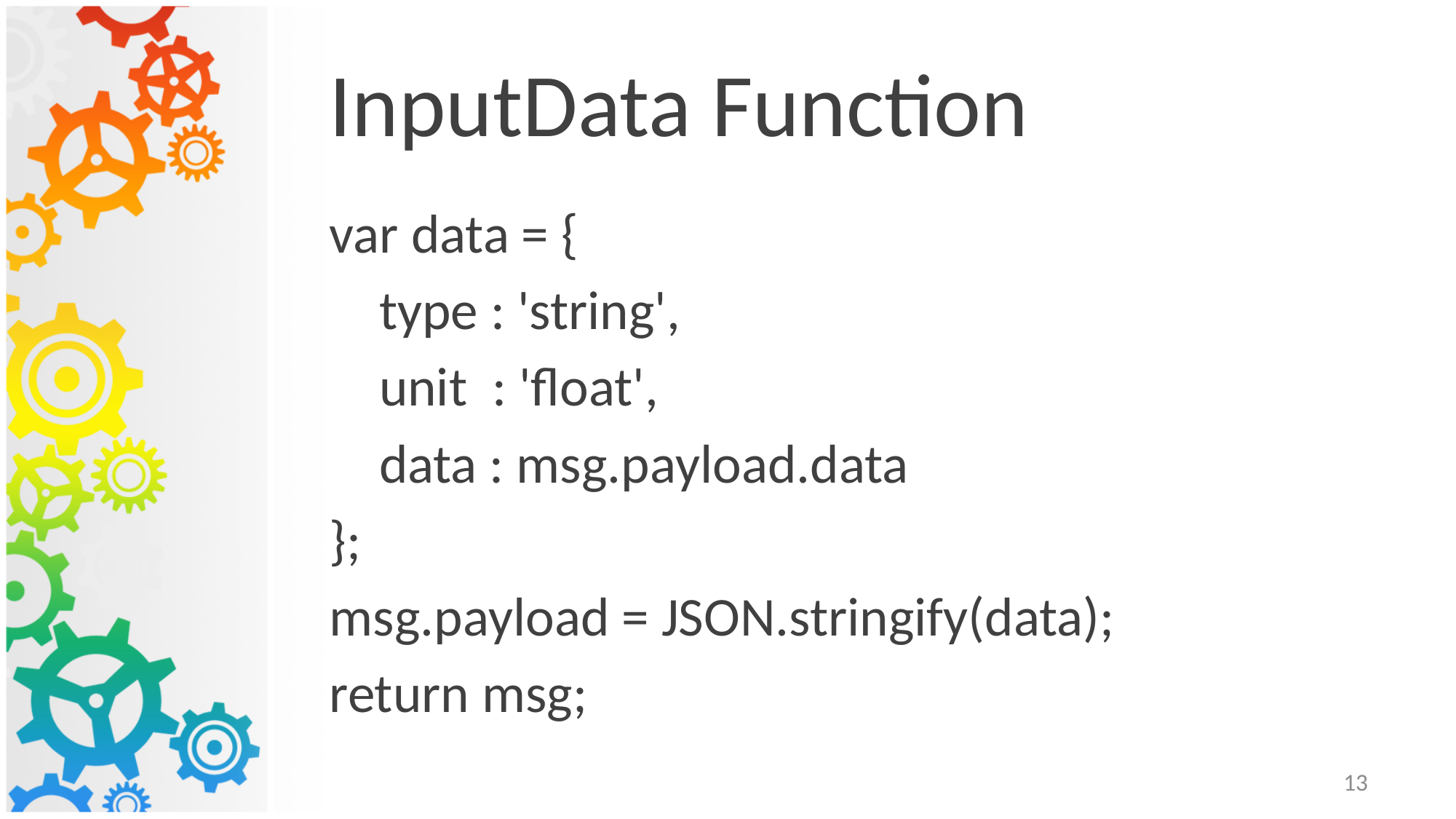

# InputData Function
var data = {
    type : 'string',
    unit  : 'float',
    data : msg.payload.data
};
msg.payload = JSON.stringify(data);
return msg;

13